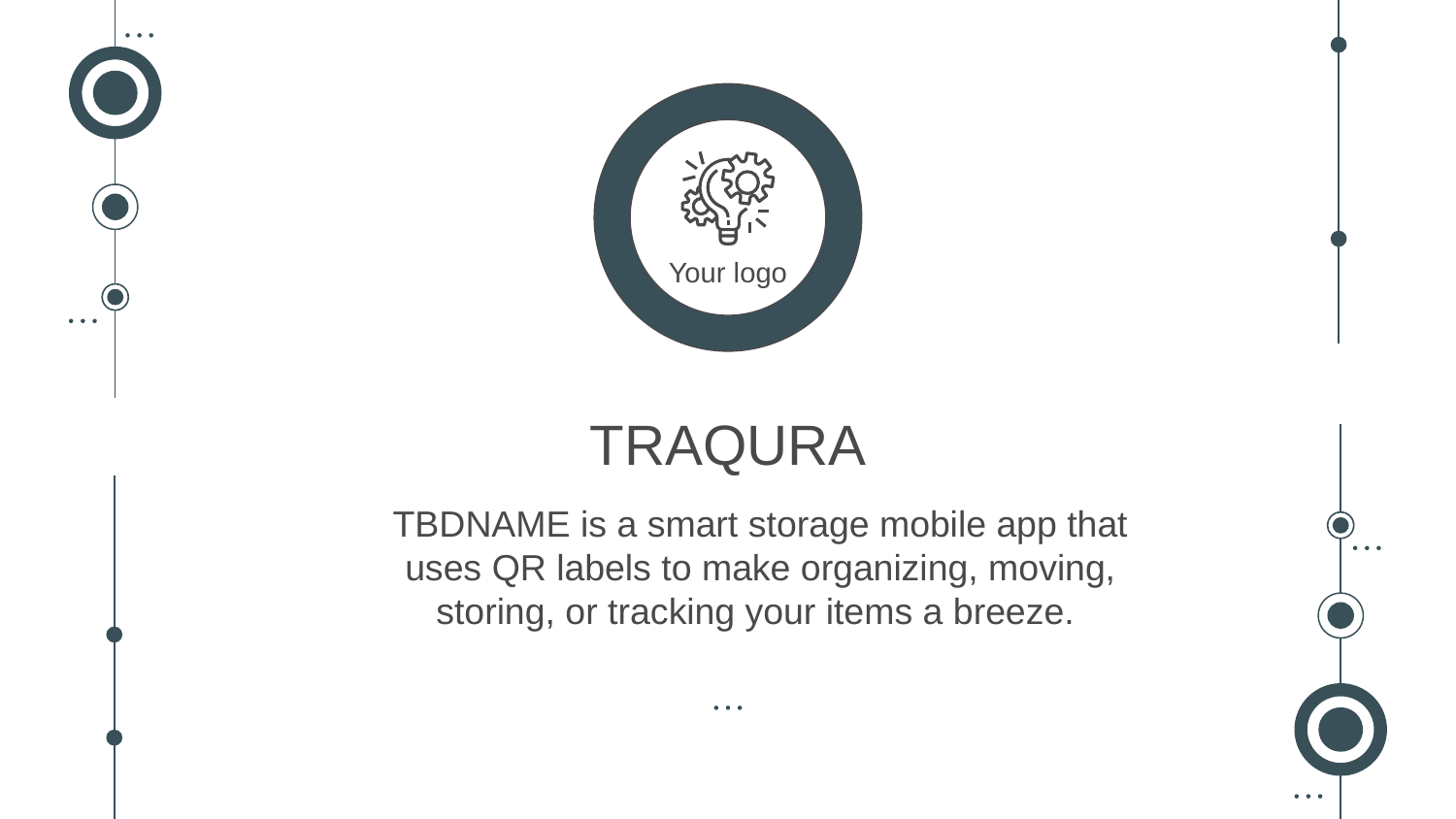

Your logo
# TRAQURA
TBDNAME is a smart storage mobile app that uses QR labels to make organizing, moving, storing, or tracking your items a breeze.